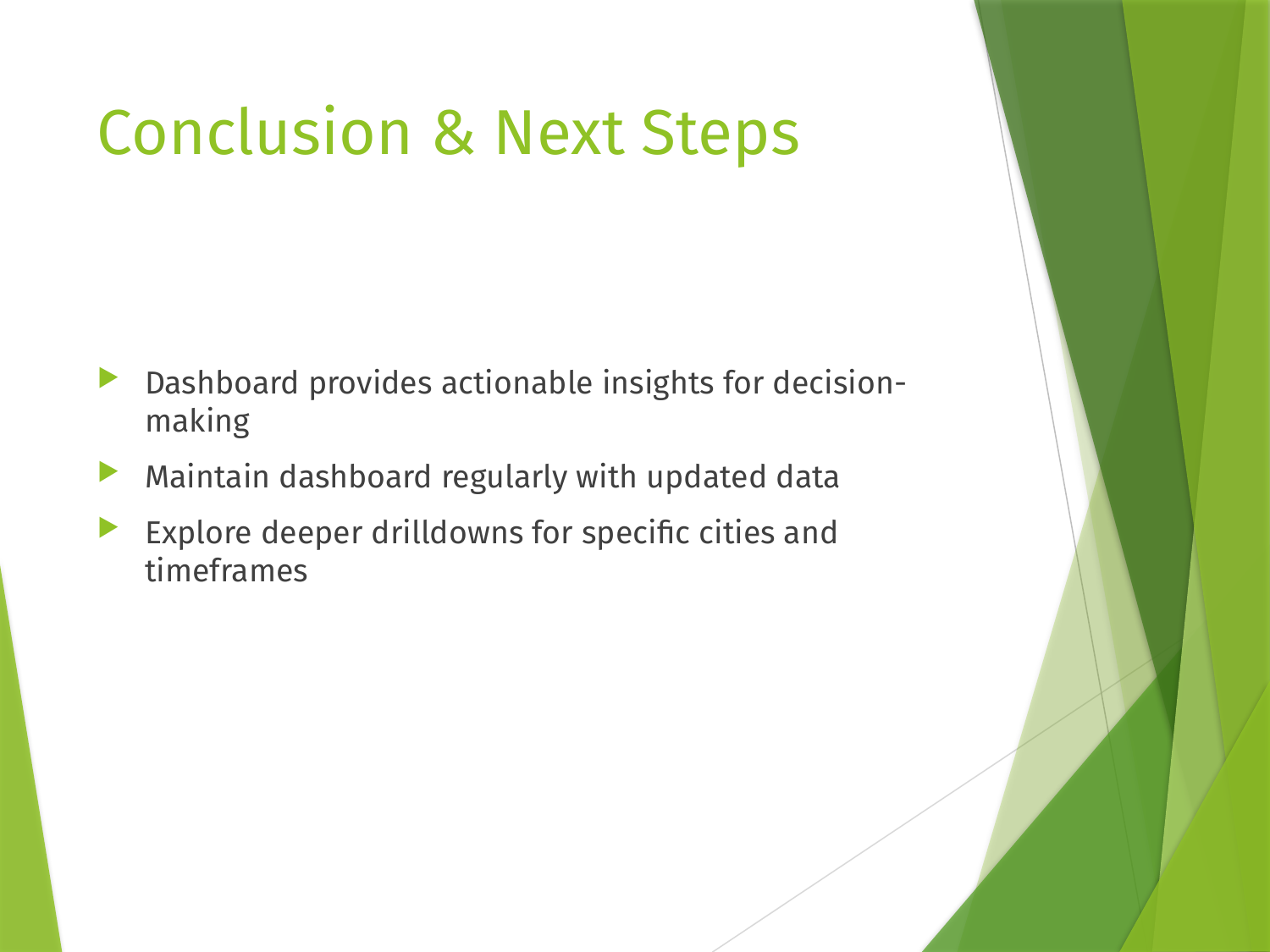

# Conclusion & Next Steps

Dashboard provides actionable insights for decision-making
Maintain dashboard regularly with updated data
Explore deeper drilldowns for specific cities and timeframes